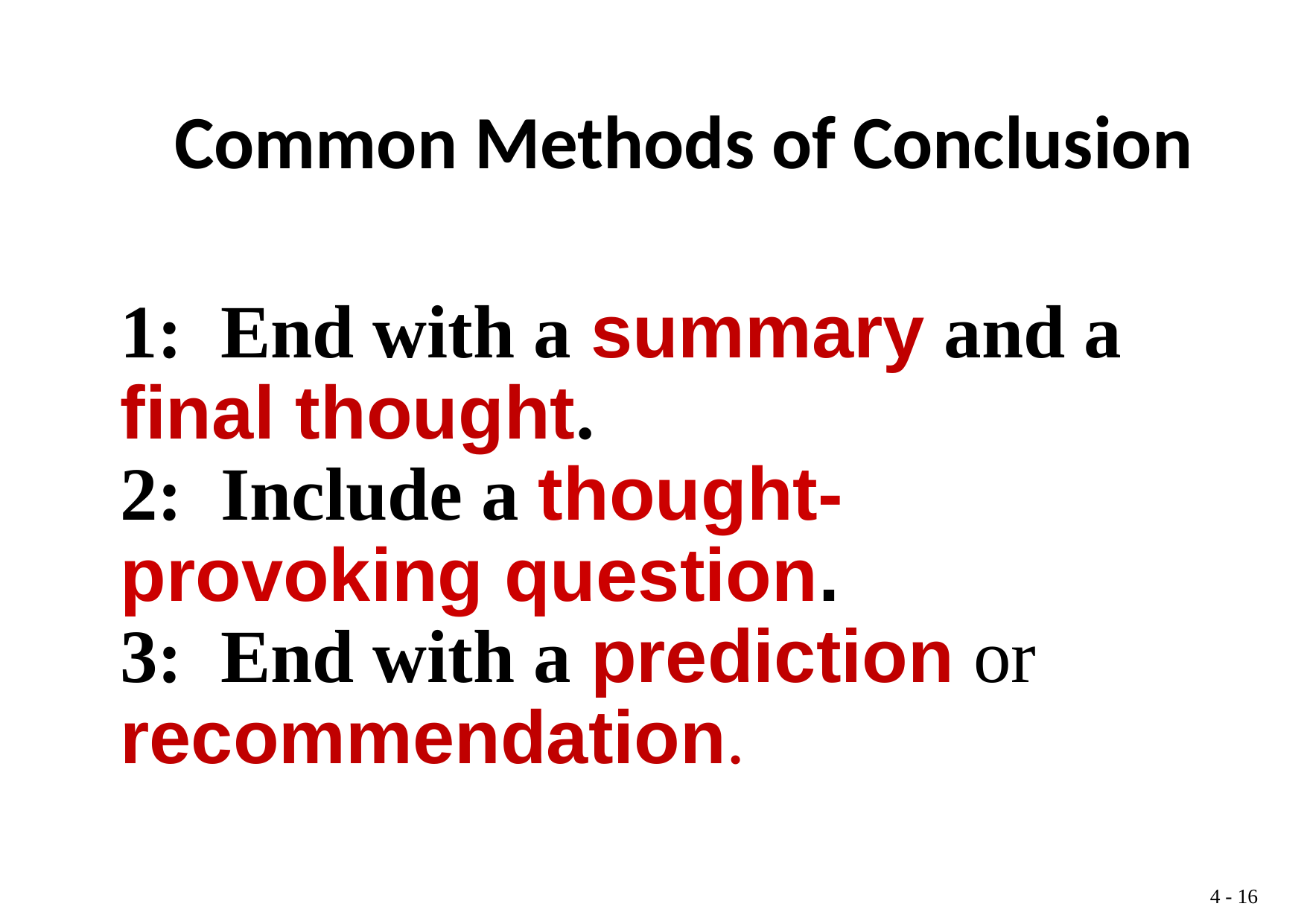

Common Methods of Conclusion
1:  End with a summary and a final thought.
2:  Include a thought-provoking question.
3:  End with a prediction or recommendation.

4 - 16